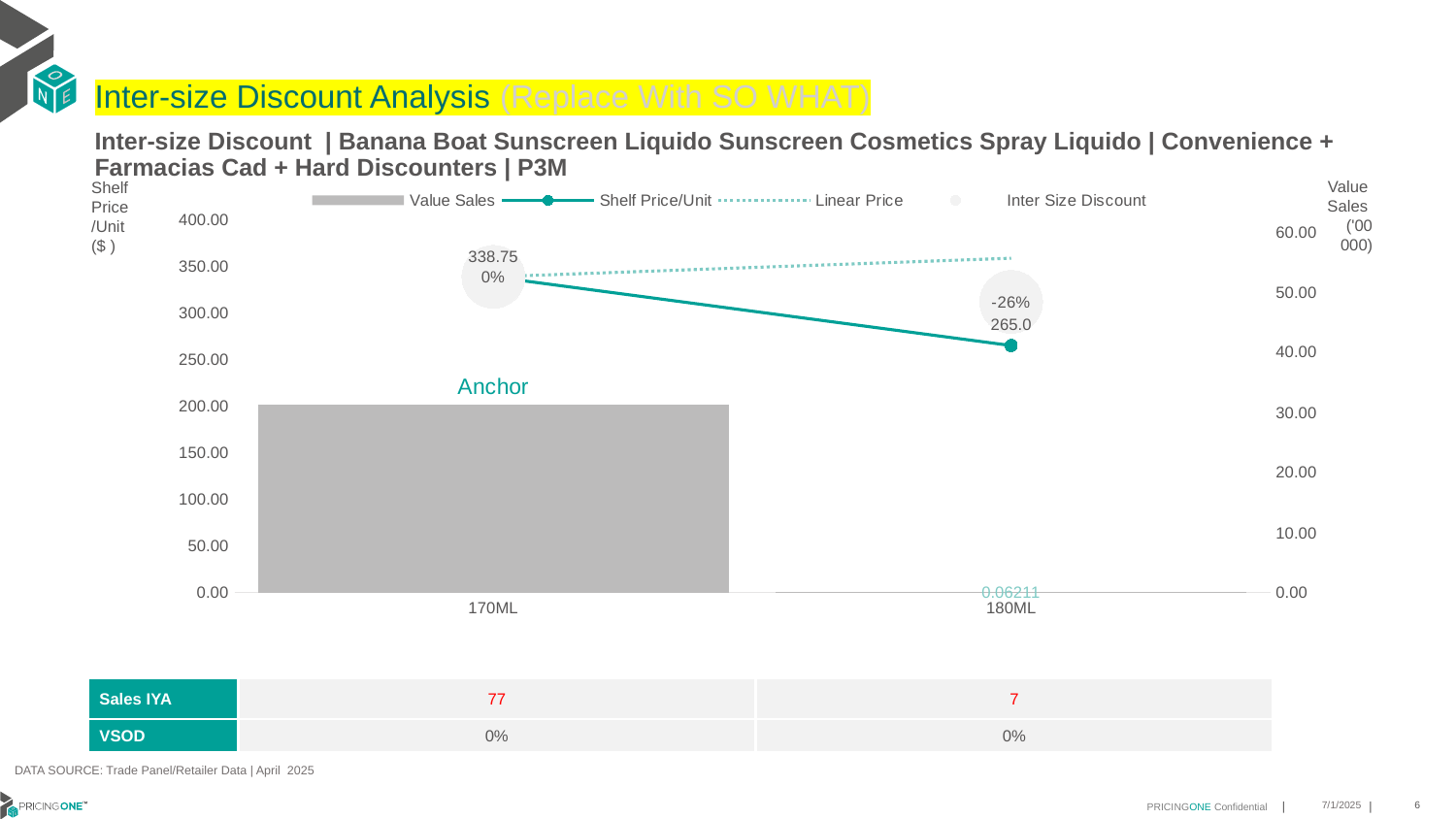

# Inter-size Discount Analysis (Replace With SO WHAT)
Inter-size Discount  | Banana Boat Sunscreen Liquido Sunscreen Cosmetics Spray Liquido | Convenience + Farmacias Cad + Hard Discounters | P3M
Shelf
Price
/Unit
($ )

### Chart

| Category | Value Sales | Shelf Price/Unit | Linear Price | Inter Size Discount |
|---|---|---|---|---|
| 170ML | 31.32796 | 338.7486 | 338.7486 | 338.7486 |
| 180ML | 0.06211 | 265.0 | 358.67498823529417 | 311.8374941176471 |
Value
Sales
('00 000)
| Sales IYA | 77 | 7 |
| --- | --- | --- |
| VSOD | 0% | 0% |
DATA SOURCE: Trade Panel/Retailer Data | April  2025

7/1/2025
6